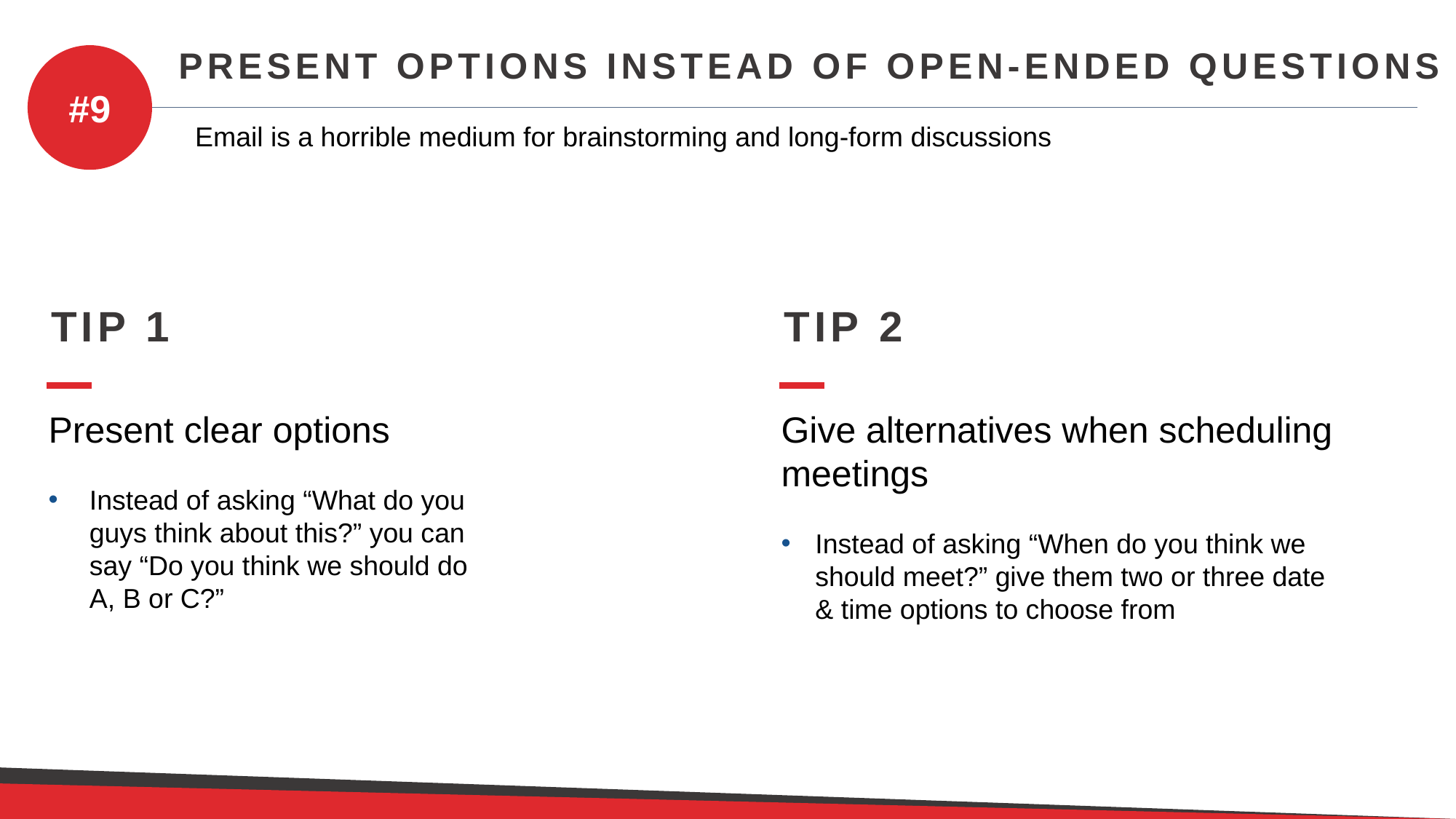

Present Options Instead of Open-Ended Questions
#9
Email is a horrible medium for brainstorming and long-form discussions
TIP 1
TIP 2
Present clear options

Instead of asking “What do you guys think about this?” you can say “Do you think we should do A, B or C?”
Give alternatives when scheduling meetings

Instead of asking “When do you think we should meet?” give them two or three date & time options to choose from